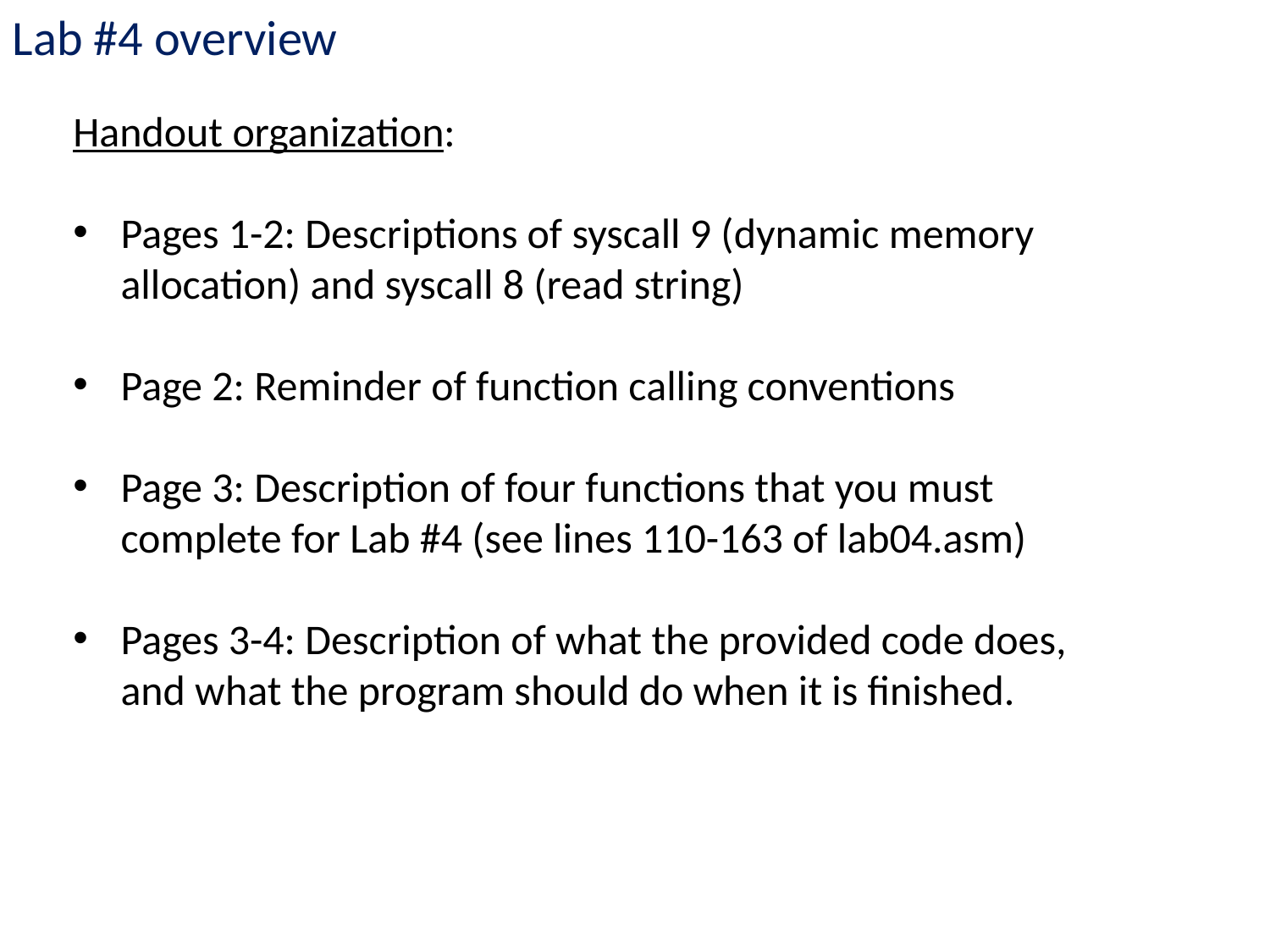

Lab #4 overview
Handout organization:

Pages 1-2: Descriptions of syscall 9 (dynamic memory allocation) and syscall 8 (read string)

Page 2: Reminder of function calling conventions

Page 3: Description of four functions that you must complete for Lab #4 (see lines 110-163 of lab04.asm)

Pages 3-4: Description of what the provided code does, and what the program should do when it is finished.